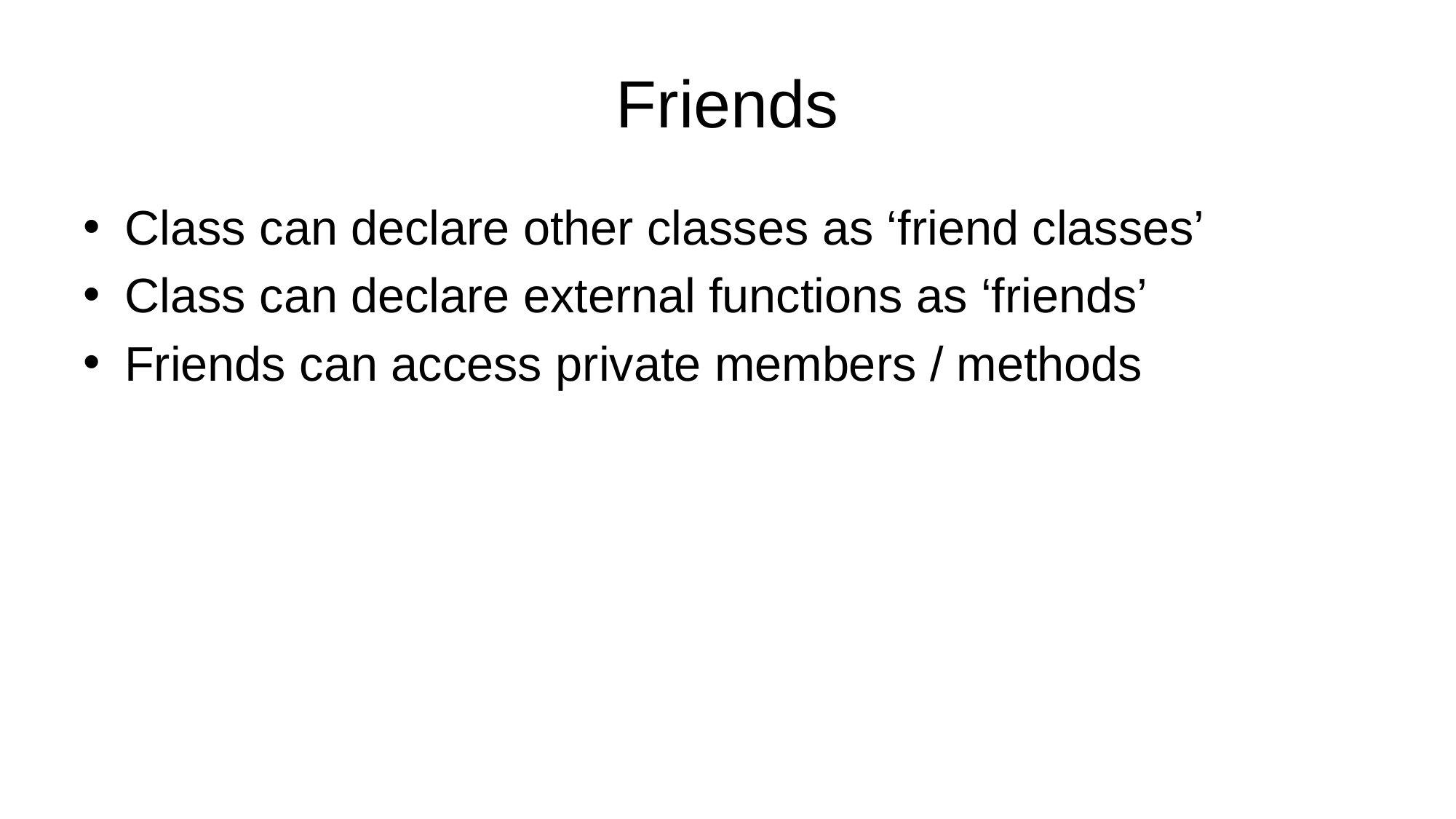

# Friends
Class can declare other classes as ‘friend classes’
Class can declare external functions as ‘friends’
Friends can access private members / methods